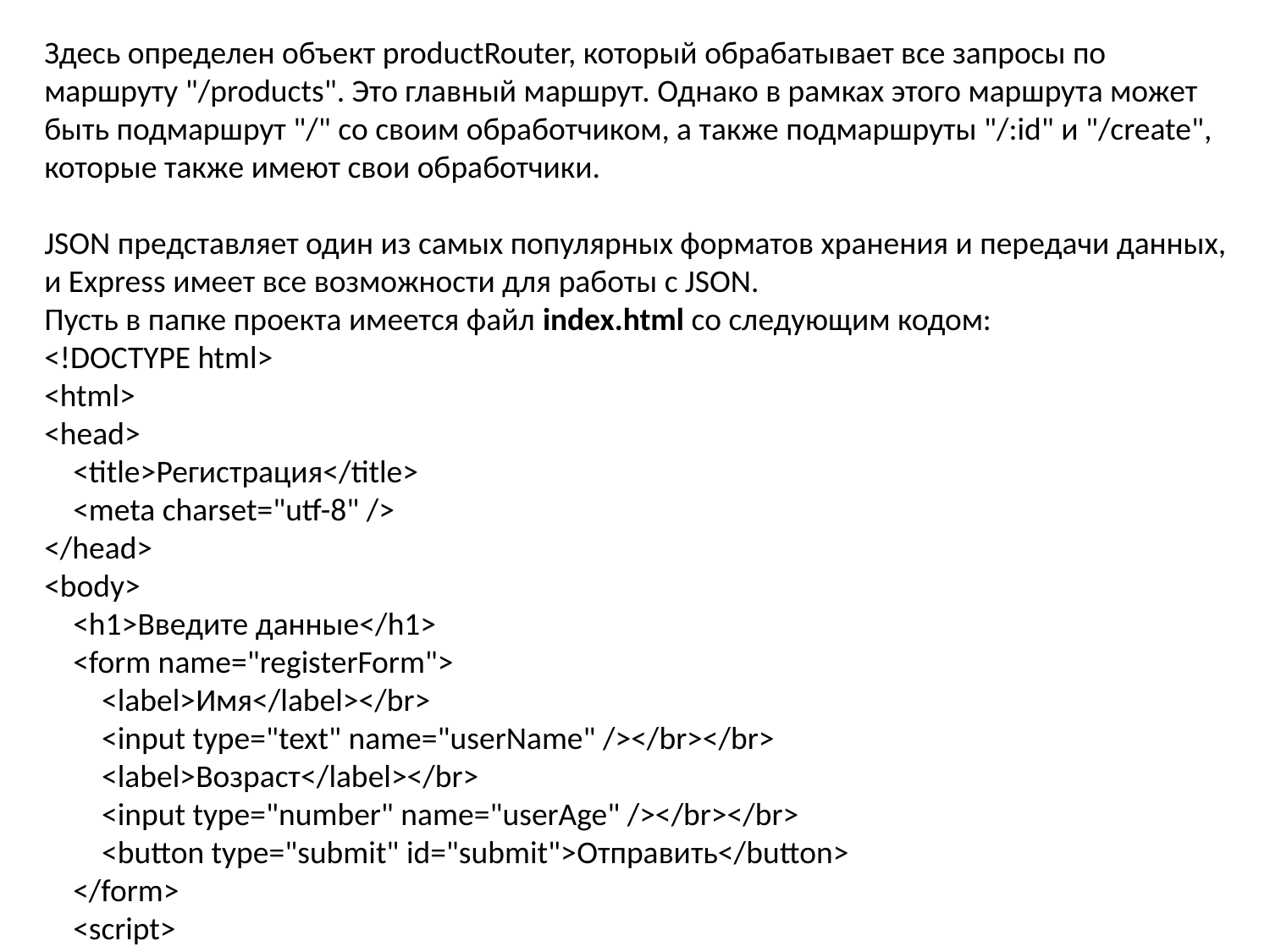

Здесь определен объект productRouter, который обрабатывает все запросы по маршруту "/products". Это главный маршрут. Однако в рамках этого маршрута может быть подмаршрут "/" со своим обработчиком, а также подмаршруты "/:id" и "/create", которые также имеют свои обработчики.

JSON представляет один из самых популярных форматов хранения и передачи данных, и Express имеет все возможности для работы с JSON.
Пусть в папке проекта имеется файл index.html со следующим кодом:
<!DOCTYPE html>
<html>
<head>
    <title>Регистрация</title>
    <meta charset="utf-8" />
</head>
<body>
    <h1>Введите данные</h1>
    <form name="registerForm">
        <label>Имя</label></br>
        <input type="text" name="userName" /></br></br>
        <label>Возраст</label></br>
        <input type="number" name="userAge" /></br></br>
        <button type="submit" id="submit">Отправить</button>
    </form>
    <script>